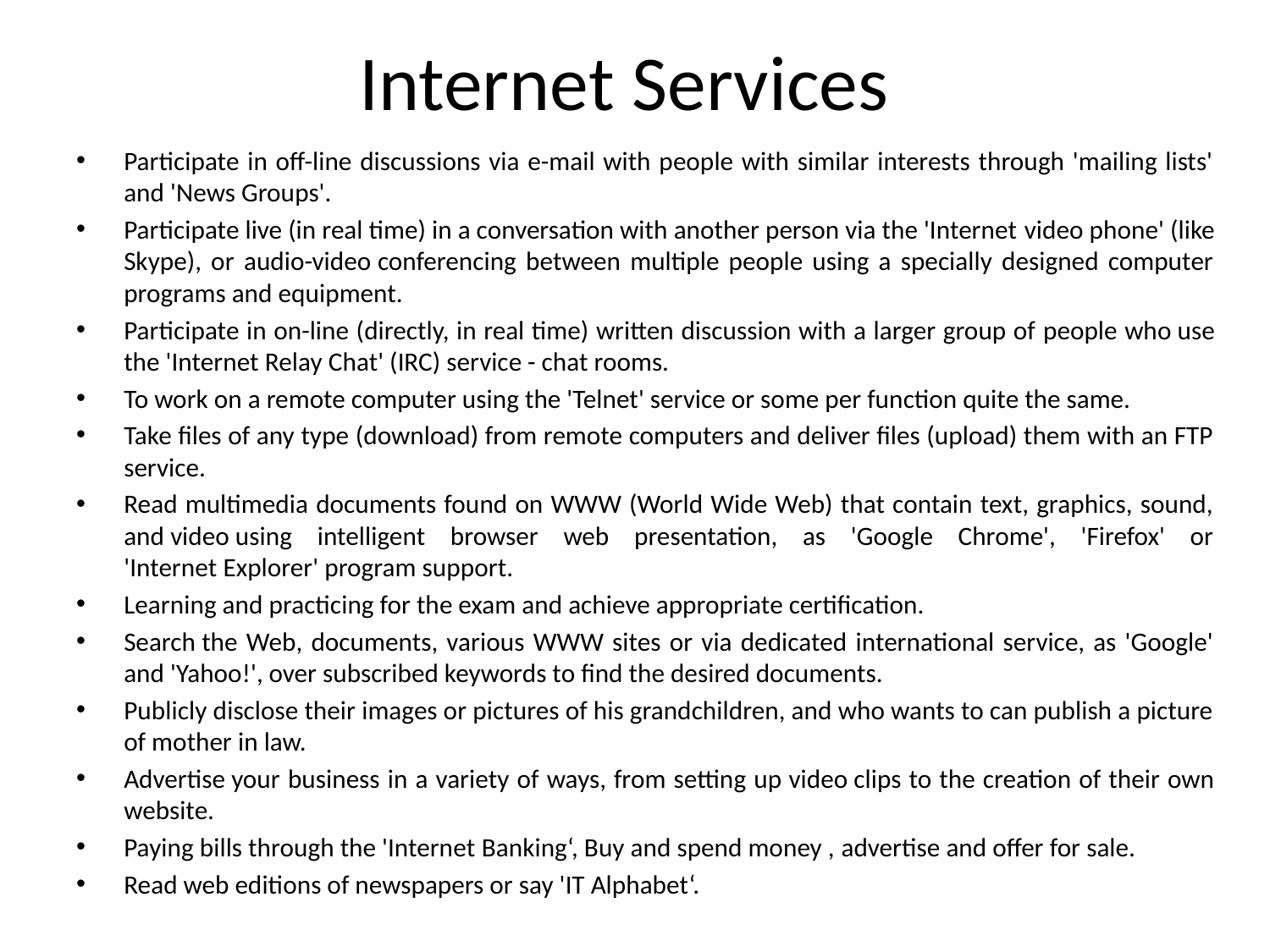

# Internet Services
Participate in off-line discussions via e-mail with people with similar interests through 'mailing lists' and 'News Groups'.
Participate live (in real time) in a conversation with another person via the 'Internet video phone' (like Skype), or audio-video conferencing between multiple people using a specially designed computer programs and equipment.
Participate in on-line (directly, in real time) written discussion with a larger group of people who use the 'Internet Relay Chat' (IRC) service - chat rooms.
To work on a remote computer using the 'Telnet' service or some per function quite the same.
Take files of any type (download) from remote computers and deliver files (upload) them with an FTP service.
Read multimedia documents found on WWW (World Wide Web) that contain text, graphics, sound, and video using intelligent browser web presentation, as 'Google Chrome', 'Firefox' or 'Internet Explorer' program support.
Learning and practicing for the exam and achieve appropriate certification.
Search the Web, documents, various WWW sites or via dedicated international service, as 'Google' and 'Yahoo!', over subscribed keywords to find the desired documents.
Publicly disclose their images or pictures of his grandchildren, and who wants to can publish a picture of mother in law.
Advertise your business in a variety of ways, from setting up video clips to the creation of their own website.
Paying bills through the 'Internet Banking‘, Buy and spend money , advertise and offer for sale.
Read web editions of newspapers or say 'IT Alphabet‘.